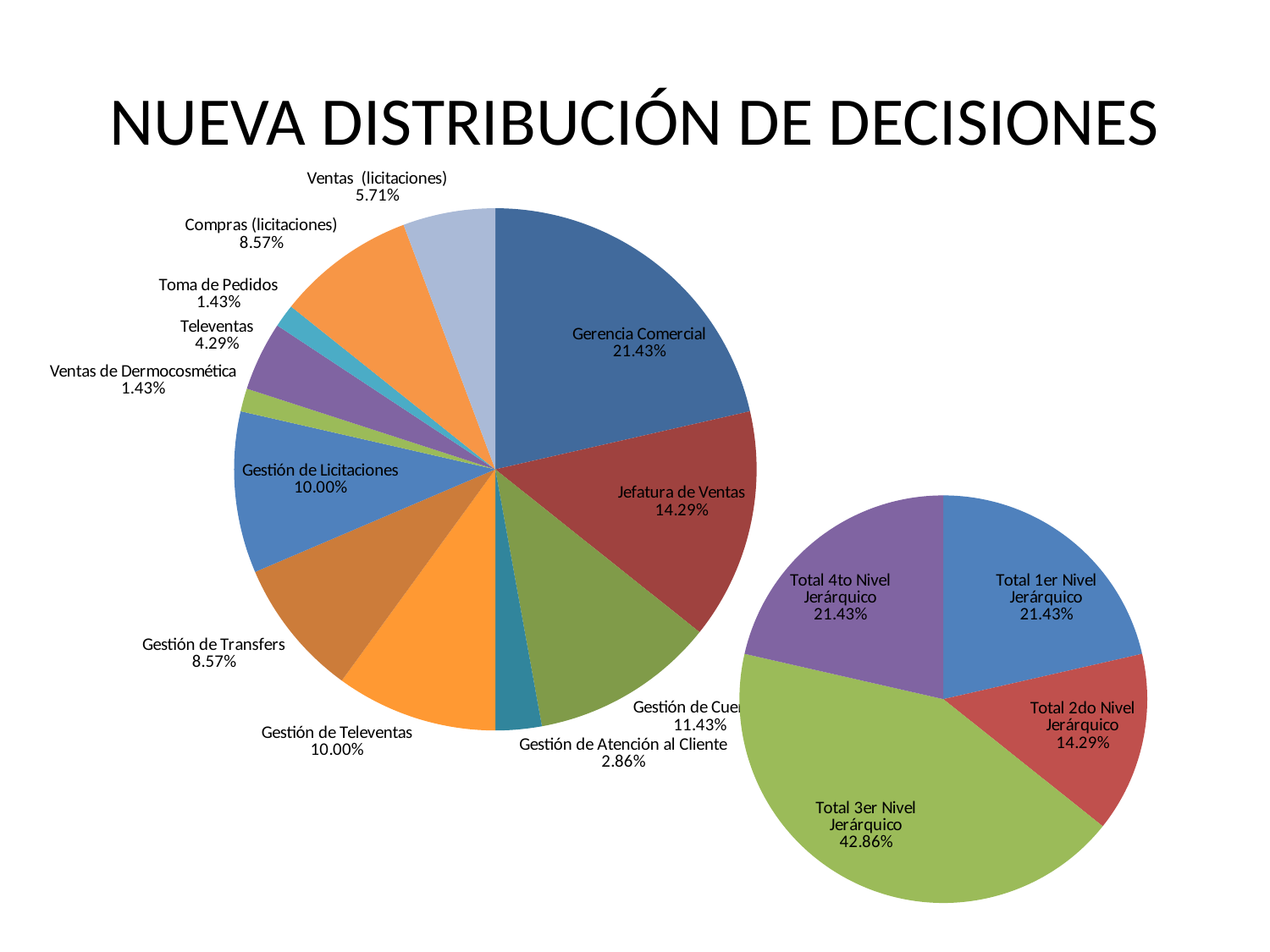

# NUEVA DISTRIBUCIÓN DE DECISIONES

### Chart

| Category | Total |
|---|---|
| Gerencia Comercial | 15.0 |
| Jefatura de Ventas | 10.0 |
| Gestión de Cuentas | 8.0 |
| Gestión de Atención al Cliente | 2.0 |
| Gestión de Televentas | 7.0 |
| Gestión de Transfers | 6.0 |
| Gestión de Licitaciones | 7.0 |
| Soporte de Atención al Cliente | 0.0 |
| Ventas de Dermocosmética | 1.0 |
| Televentas | 3.0 |
| Toma de Pedidos | 1.0 |
| Compras (licitaciones) | 6.0 |
| Ventas  (licitaciones) | 4.0 |
| Soporte de Licitaciones | 0.0 |

### Chart

| Category | Total |
|---|---|
| Total 1er Nivel Jerárquico | 15.0 |
| Total 2do Nivel Jerárquico | 10.0 |
| Total 3er Nivel Jerárquico | 30.0 |
| Total 4to Nivel Jerárquico | 15.0 |